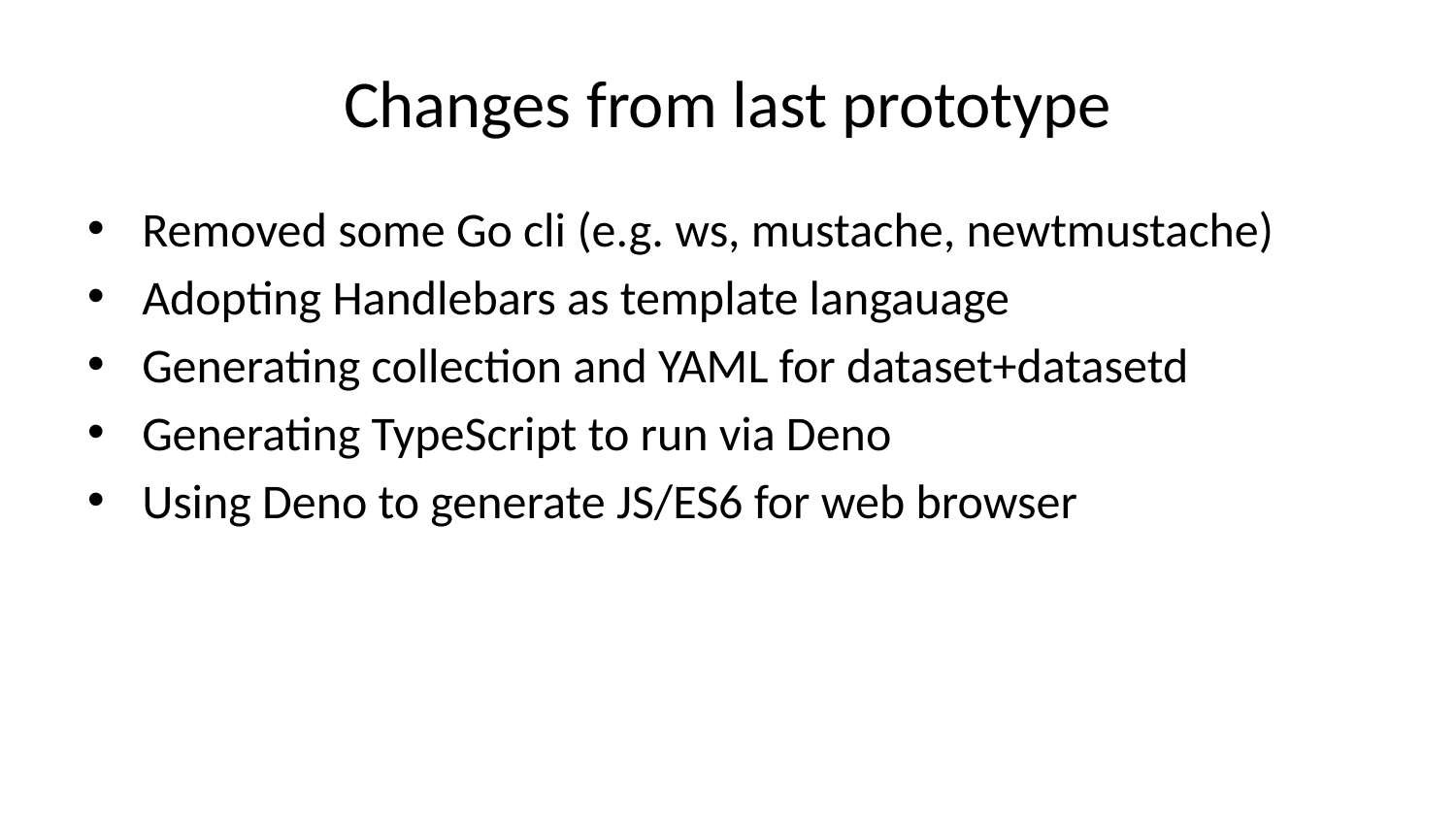

# Changes from last prototype
Removed some Go cli (e.g. ws, mustache, newtmustache)
Adopting Handlebars as template langauage
Generating collection and YAML for dataset+datasetd
Generating TypeScript to run via Deno
Using Deno to generate JS/ES6 for web browser